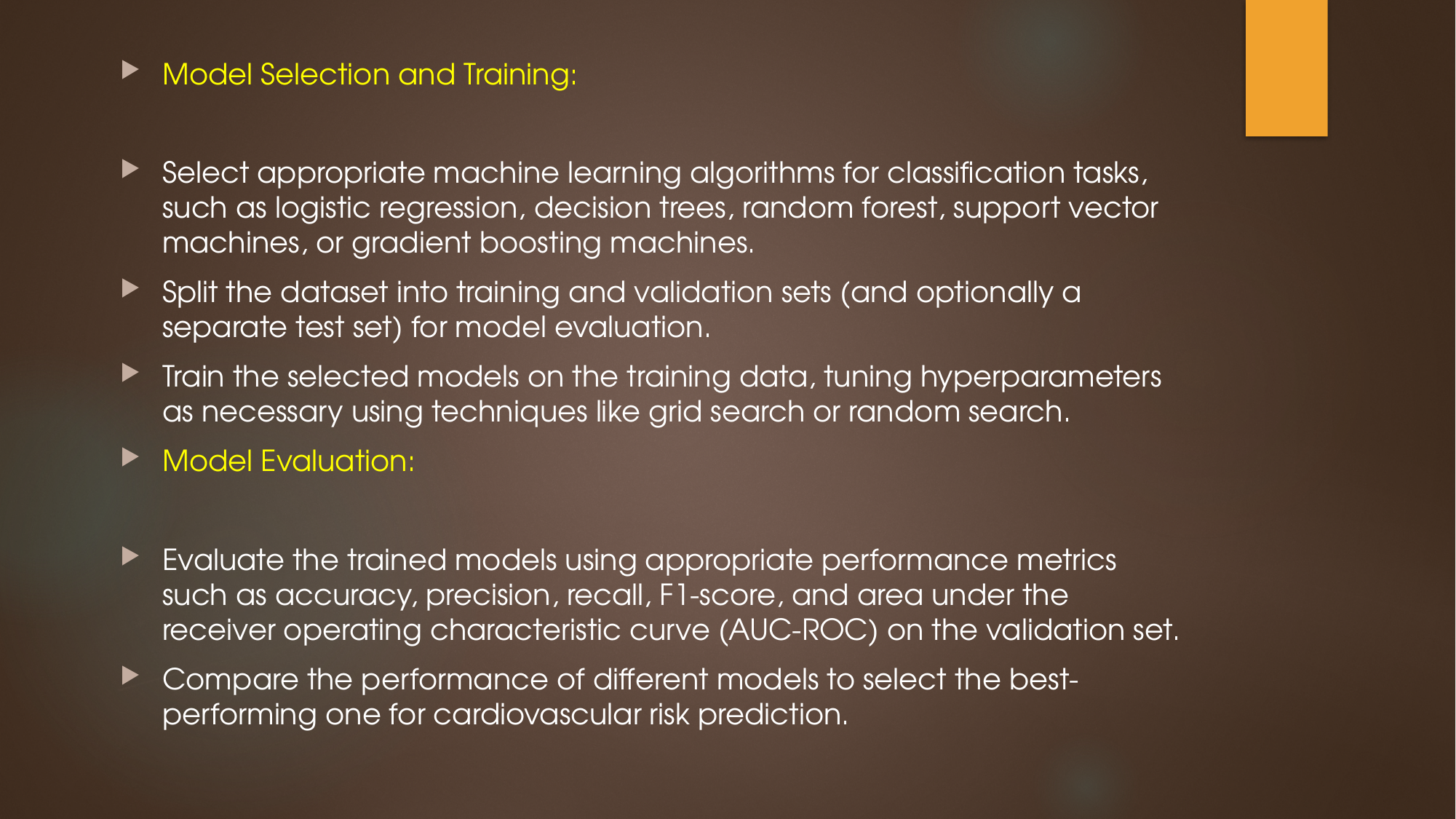

Model Selection and Training:

Select appropriate machine learning algorithms for classification tasks, such as logistic regression, decision trees, random forest, support vector machines, or gradient boosting machines.
Split the dataset into training and validation sets (and optionally a separate test set) for model evaluation.
Train the selected models on the training data, tuning hyperparameters as necessary using techniques like grid search or random search.
Model Evaluation:

Evaluate the trained models using appropriate performance metrics such as accuracy, precision, recall, F1-score, and area under the receiver operating characteristic curve (AUC-ROC) on the validation set.
Compare the performance of different models to select the best-performing one for cardiovascular risk prediction.